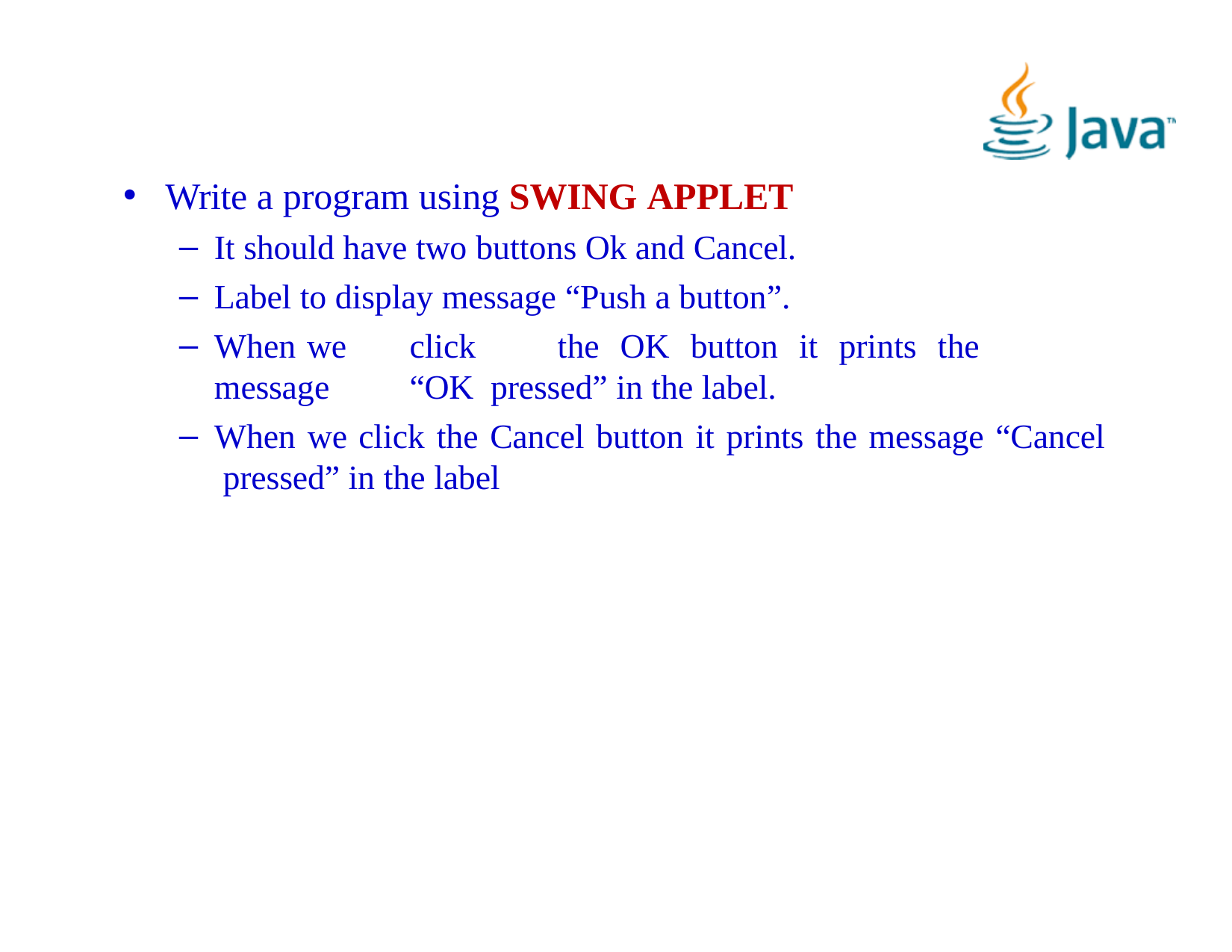

Write a program using SWING APPLET
It should have two buttons Ok and Cancel.
Label to display message “Push a button”.
When	we	click	the	OK	button	it	prints	the	message	“OK  pressed” in the label.
When we click the Cancel button it prints the message “Cancel  pressed” in the label